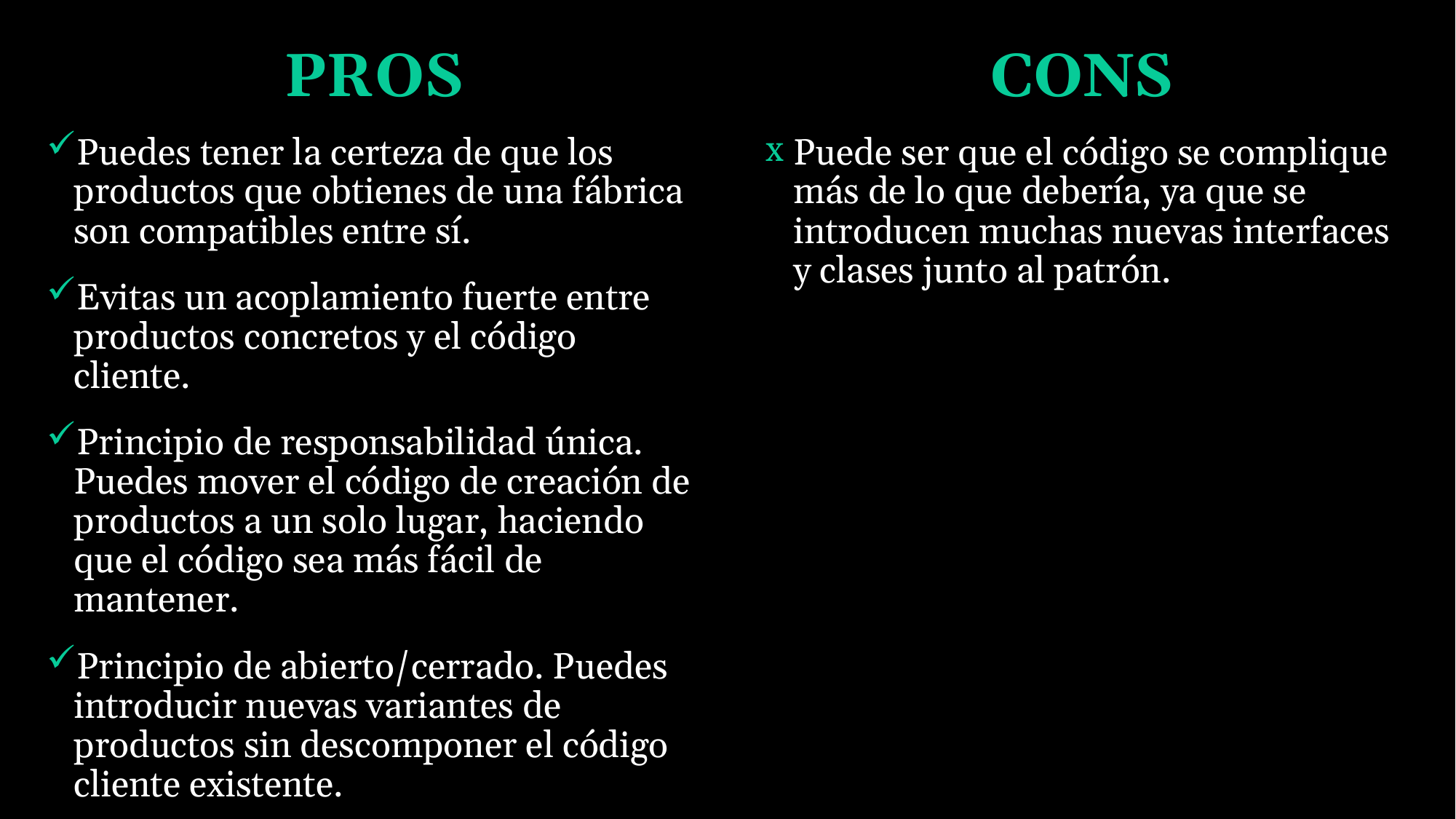

CONS
PROS
Puedes tener la certeza de que los productos que obtienes de una fábrica son compatibles entre sí.
Evitas un acoplamiento fuerte entre productos concretos y el código cliente.
Principio de responsabilidad única. Puedes mover el código de creación de productos a un solo lugar, haciendo que el código sea más fácil de mantener.
Principio de abierto/cerrado. Puedes introducir nuevas variantes de productos sin descomponer el código cliente existente.
Puede ser que el código se complique más de lo que debería, ya que se introducen muchas nuevas interfaces y clases junto al patrón.